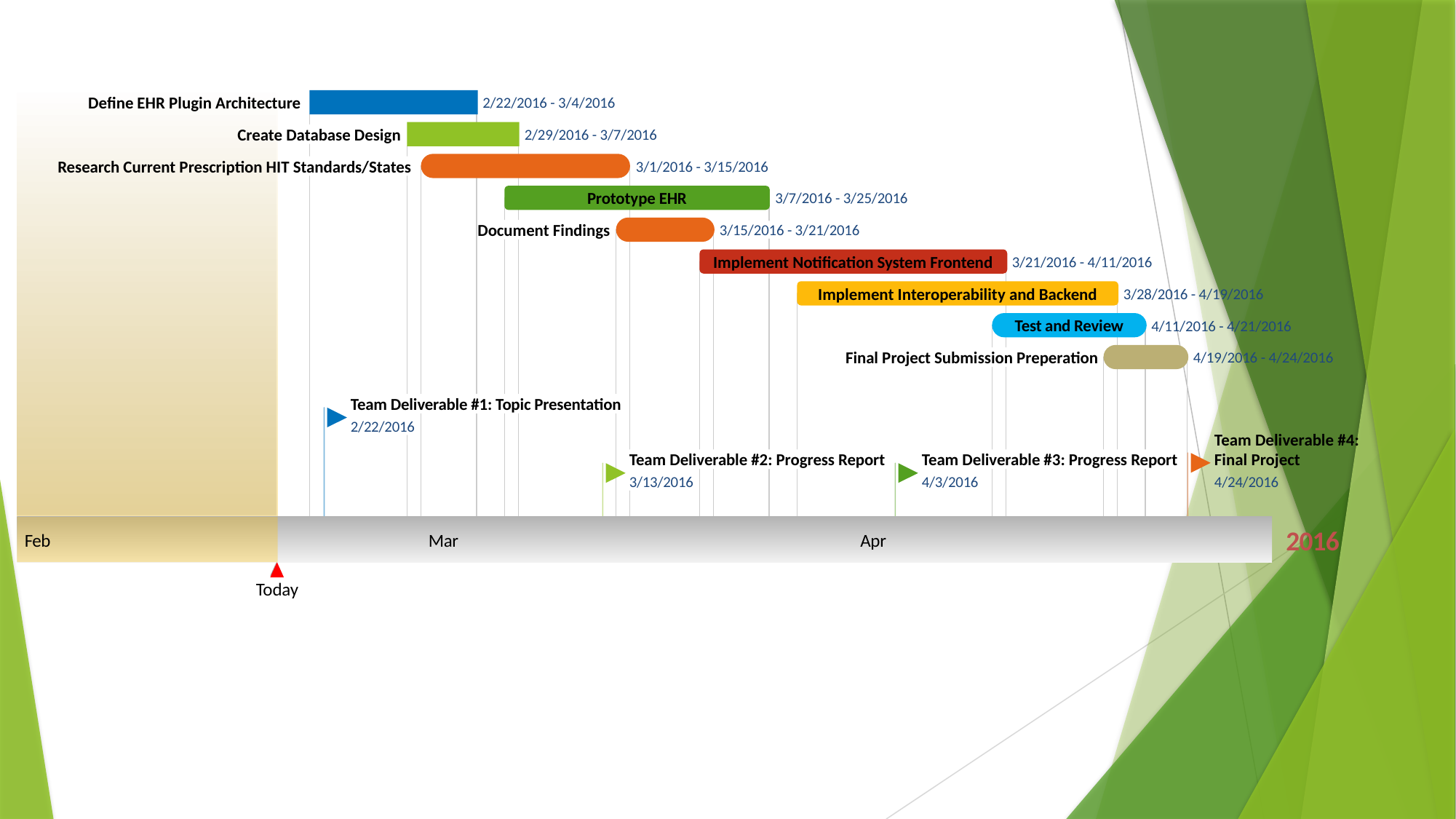

Define EHR Plugin Architecture
2/22/2016 - 3/4/2016

Create Database Design
2/29/2016 - 3/7/2016

Research Current Prescription HIT Standards/States
3/1/2016 - 3/15/2016

10 days

Prototype EHR
3/7/2016 - 3/25/2016

6 days

Document Findings
3/15/2016 - 3/21/2016

11 days

Implement Notification System Frontend
3/21/2016 - 4/11/2016

15 days

Implement Interoperability and Backend
3/28/2016 - 4/19/2016

5 days

Test and Review
4/11/2016 - 4/21/2016

16 days

Final Project Submission Preperation
4/19/2016 - 4/24/2016

17 days

Team Deliverable #1: Topic Presentation

9 days

2/22/2016
Team Deliverable #4: Final Project

4 days

Team Deliverable #2: Progress Report
Team Deliverable #3: Progress Report

3/13/2016
4/3/2016
4/24/2016

2016
Feb
Mar
Apr

Today
2016